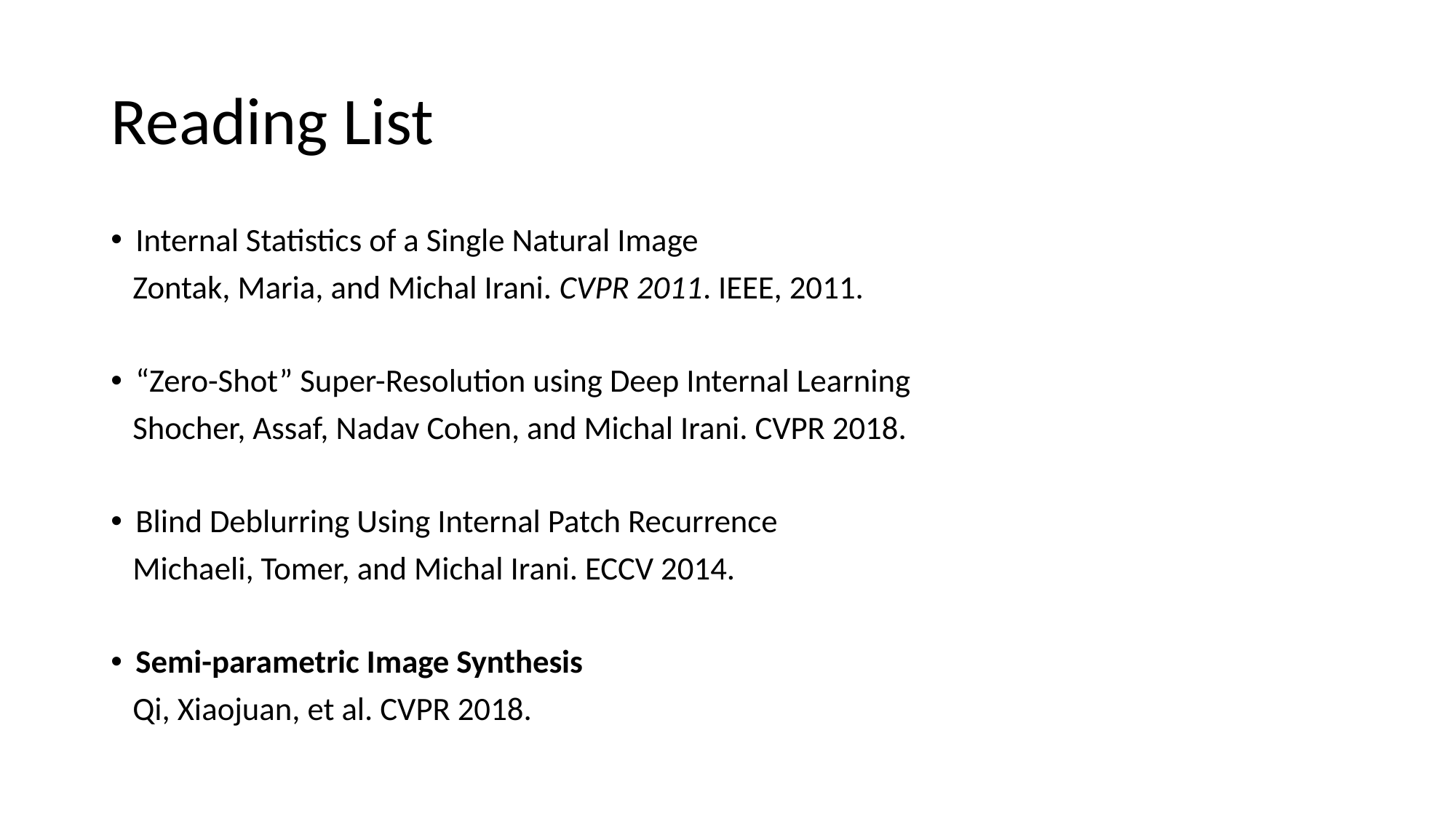

# Reading List
Internal Statistics of a Single Natural Image
   Zontak, Maria, and Michal Irani. CVPR 2011. IEEE, 2011.

“Zero-Shot” Super-Resolution using Deep Internal Learning
   Shocher, Assaf, Nadav Cohen, and Michal Irani. CVPR 2018.

Blind Deblurring Using Internal Patch Recurrence
   Michaeli, Tomer, and Michal Irani. ECCV 2014.

Semi-parametric Image Synthesis
   Qi, Xiaojuan, et al. CVPR 2018.